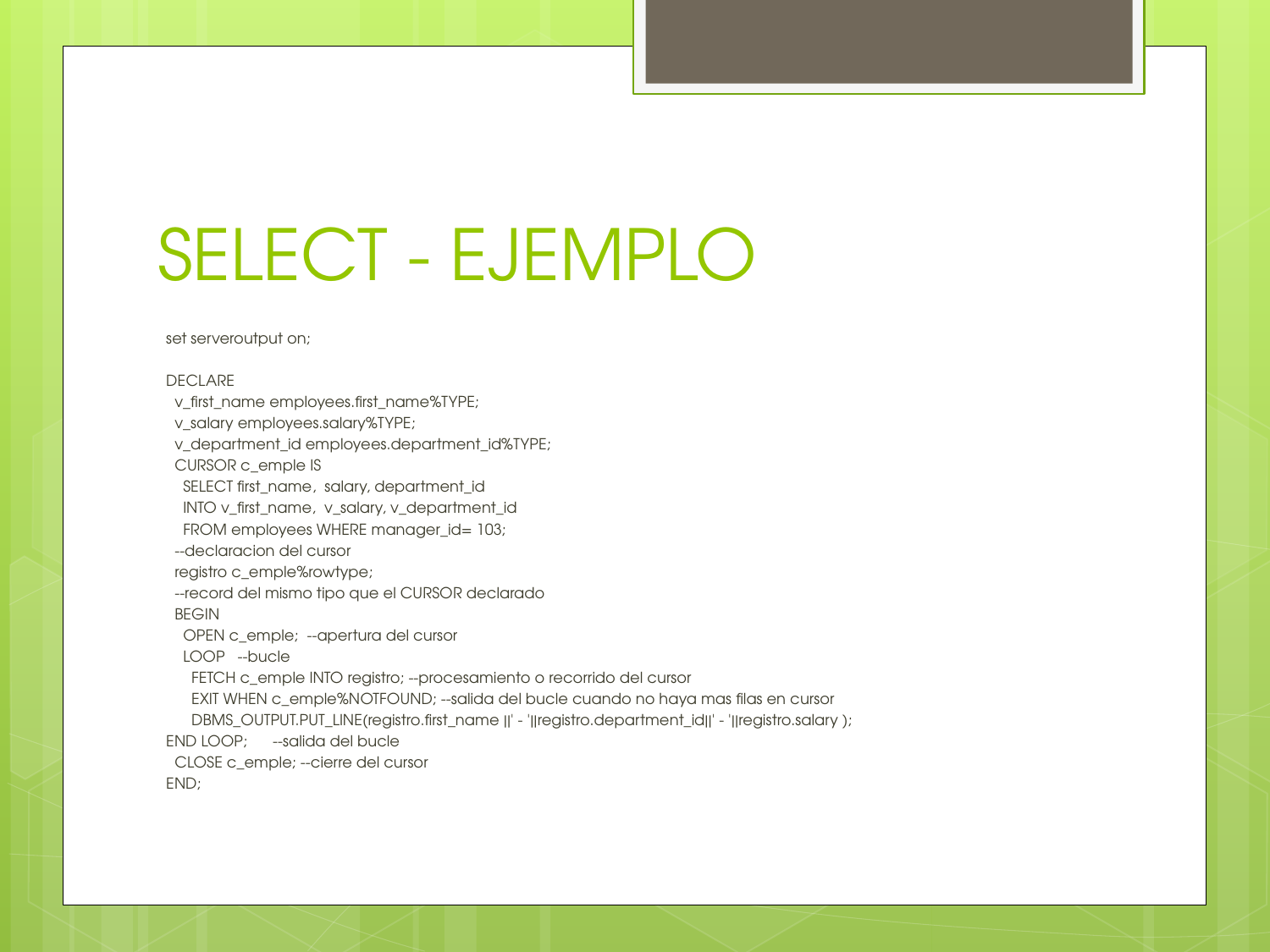

# SELECT - EJEMPLO
set serveroutput on;

DECLARE
  v_first_name employees.first_name%TYPE;
  v_salary employees.salary%TYPE;
  v_department_id employees.department_id%TYPE;
  CURSOR c_emple IS
    SELECT first_name,  salary, department_id
    INTO v_first_name,  v_salary, v_department_id
    FROM employees WHERE manager_id= 103;
  --declaracion del cursor
  registro c_emple%rowtype;
  --record del mismo tipo que el CURSOR declarado
  BEGIN
    OPEN c_emple;  --apertura del cursor
    LOOP   --bucle
      FETCH c_emple INTO registro; --procesamiento o recorrido del cursor
      EXIT WHEN c_emple%NOTFOUND; --salida del bucle cuando no haya mas filas en cursor
      DBMS_OUTPUT.PUT_LINE(registro.first_name ||' - '||registro.department_id||' - '||registro.salary );
END LOOP;      --salida del bucle
  CLOSE c_emple; --cierre del cursor
END;